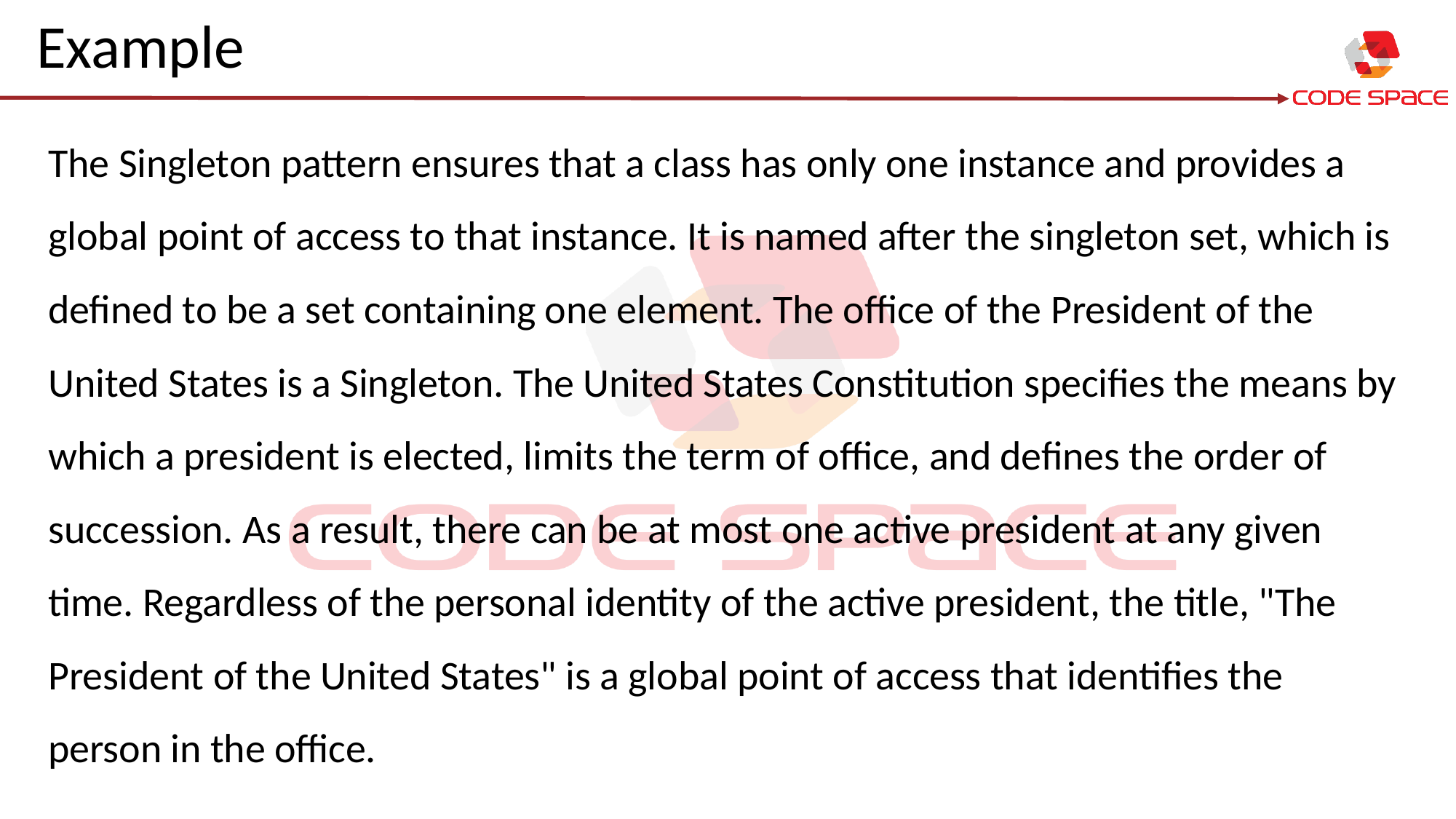

# Example
The Singleton pattern ensures that a class has only one instance and provides a global point of access to that instance. It is named after the singleton set, which is defined to be a set containing one element. The office of the President of the United States is a Singleton. The United States Constitution specifies the means by which a president is elected, limits the term of office, and defines the order of succession. As a result, there can be at most one active president at any given time. Regardless of the personal identity of the active president, the title, "The President of the United States" is a global point of access that identifies the person in the office.